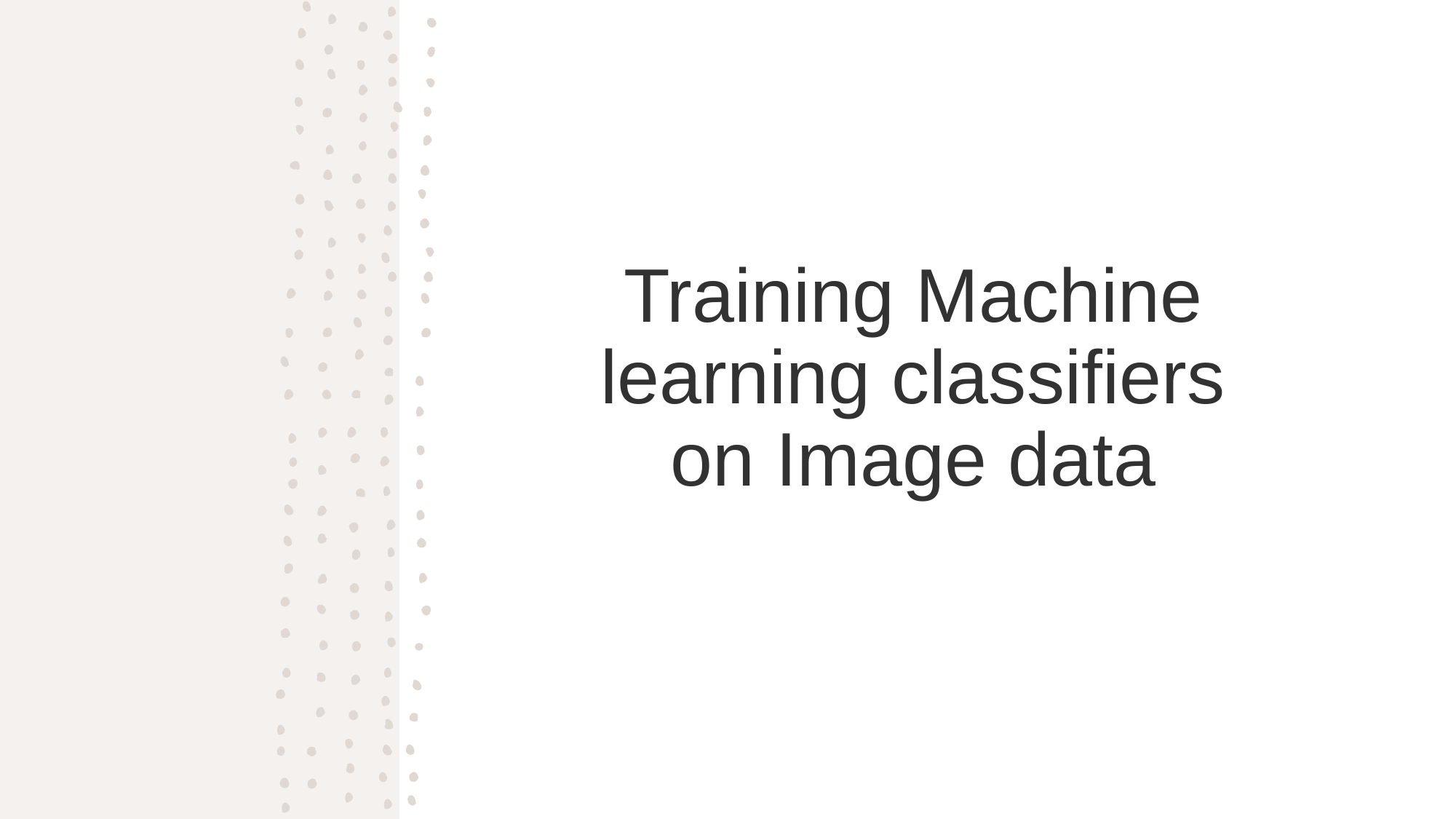

# Training Machine learning classifiers on Image data